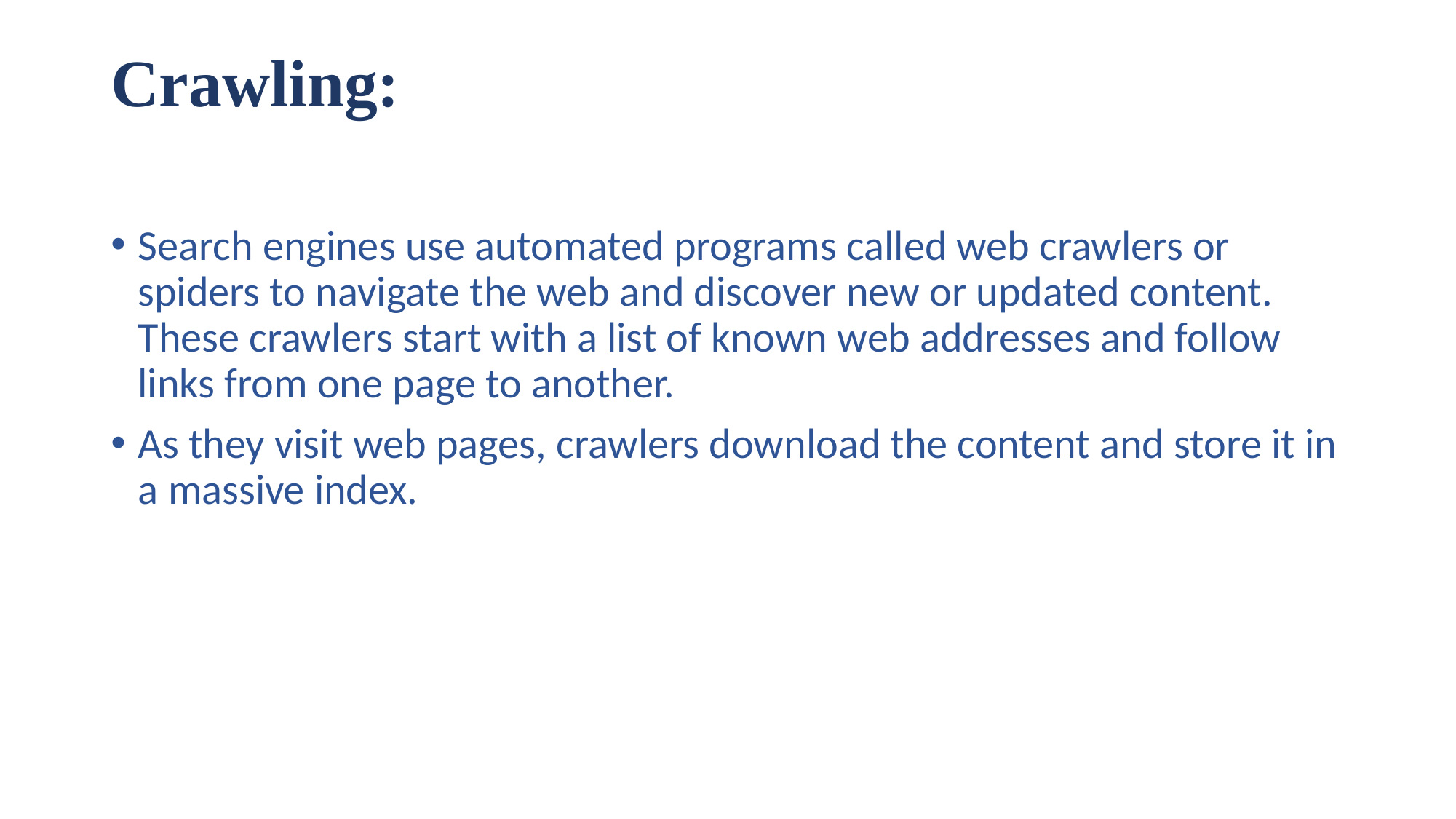

# Crawling:
Search engines use automated programs called web crawlers or spiders to navigate the web and discover new or updated content. These crawlers start with a list of known web addresses and follow links from one page to another.
As they visit web pages, crawlers download the content and store it in a massive index.